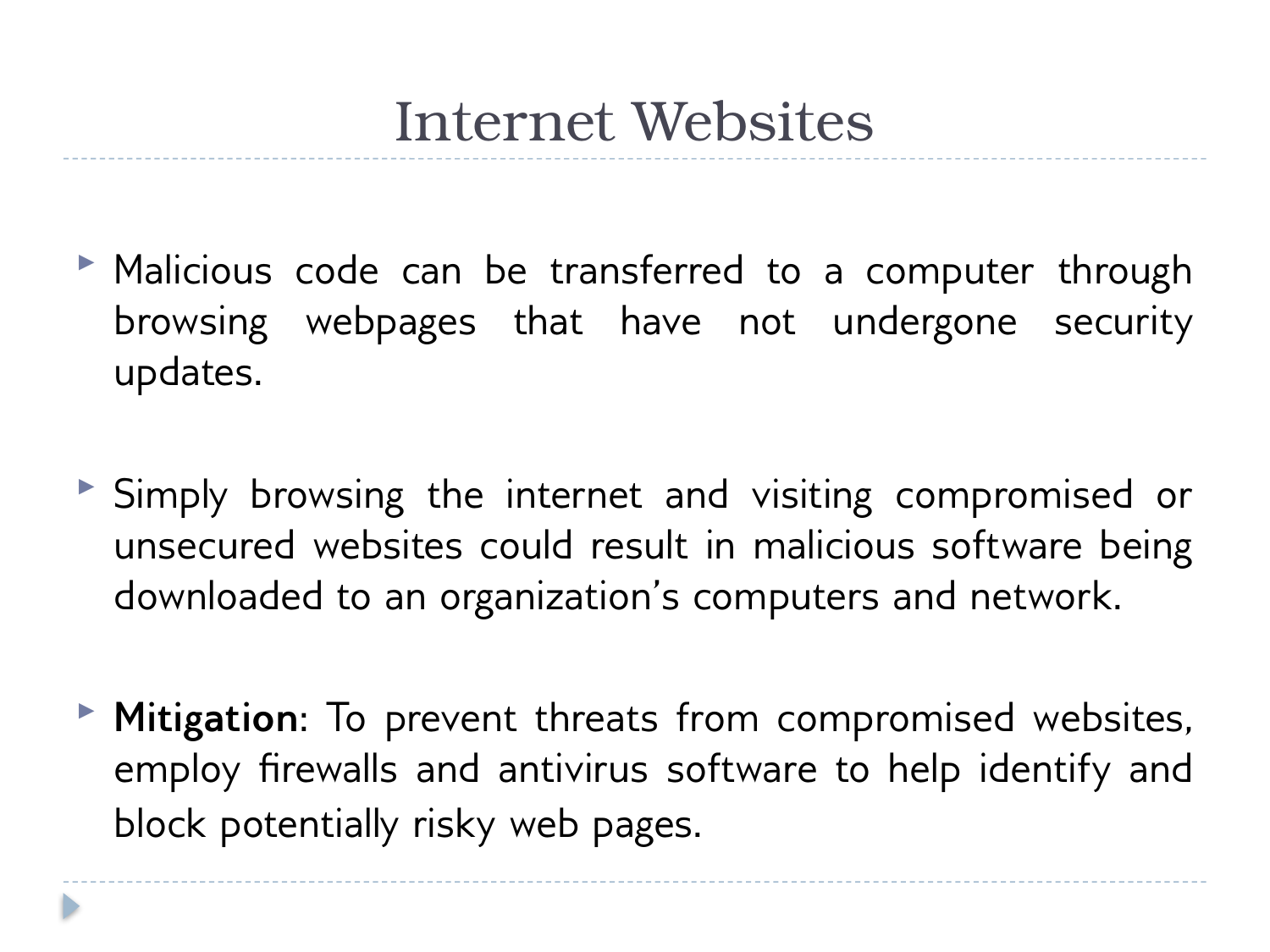

# Internet Websites

Malicious code can be transferred to a computer through browsing webpages that have not undergone security updates.

Simply browsing the internet and visiting compromised or unsecured websites could result in malicious software being downloaded to an organization’s computers and network.

Mitigation: To prevent threats from compromised websites, employ firewalls and antivirus software to help identify and block potentially risky web pages.